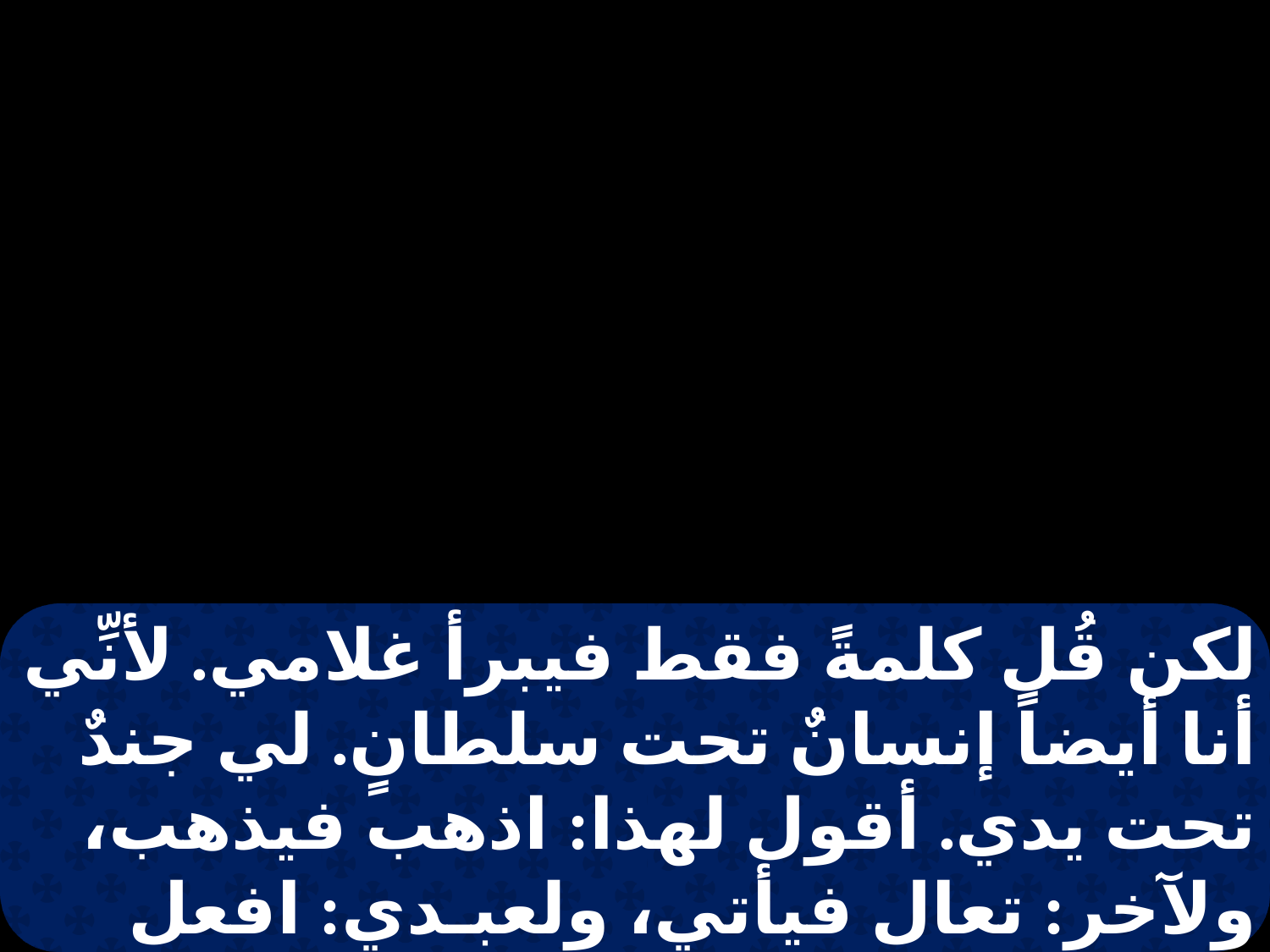

لكن قُل كلمةً فقط فيبرأ غلامي. لأنِّي أنا أيضاً إنسانٌ تحت سلطانٍ. لي جندٌ تحت يدي. أقول لهذا: اذهب فيذهب، ولآخر: تعال فيأتي، ولعبـدي: افعل هذا فيفعل ". فلمَّـا سَمِع يسـوع تعجَّب، وقال للذين يتبعـونـه: "